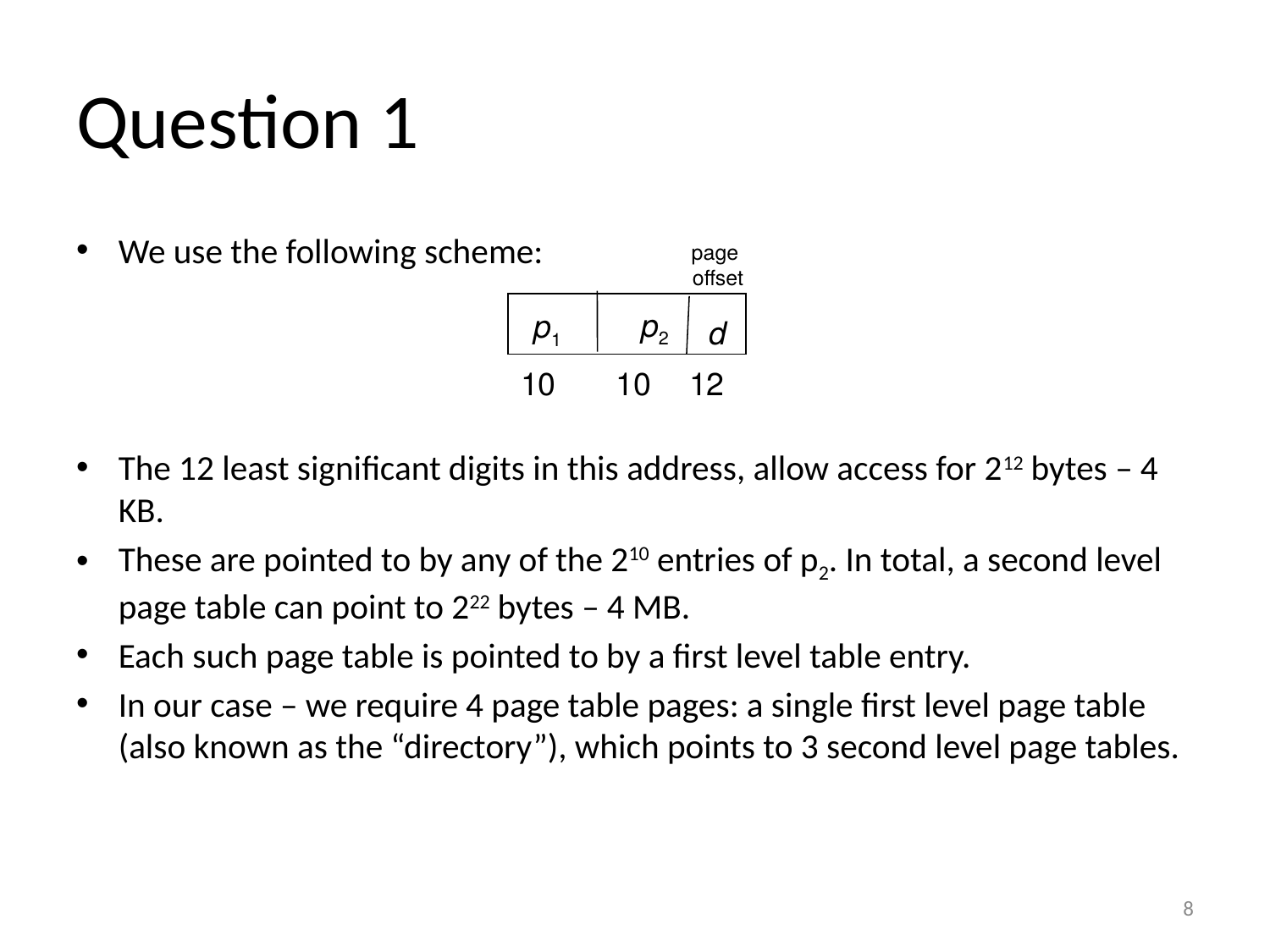

# Question 1
We use the following scheme:
The 12 least significant digits in this address, allow access for 212 bytes – 4 KB.
These are pointed to by any of the 210 entries of p2. In total, a second level page table can point to 222 bytes – 4 MB.
Each such page table is pointed to by a first level table entry.
In our case – we require 4 page table pages: a single first level page table (also known as the “directory”), which points to 3 second level page tables.
page
offset

p2
p1
d
10
10
12
8